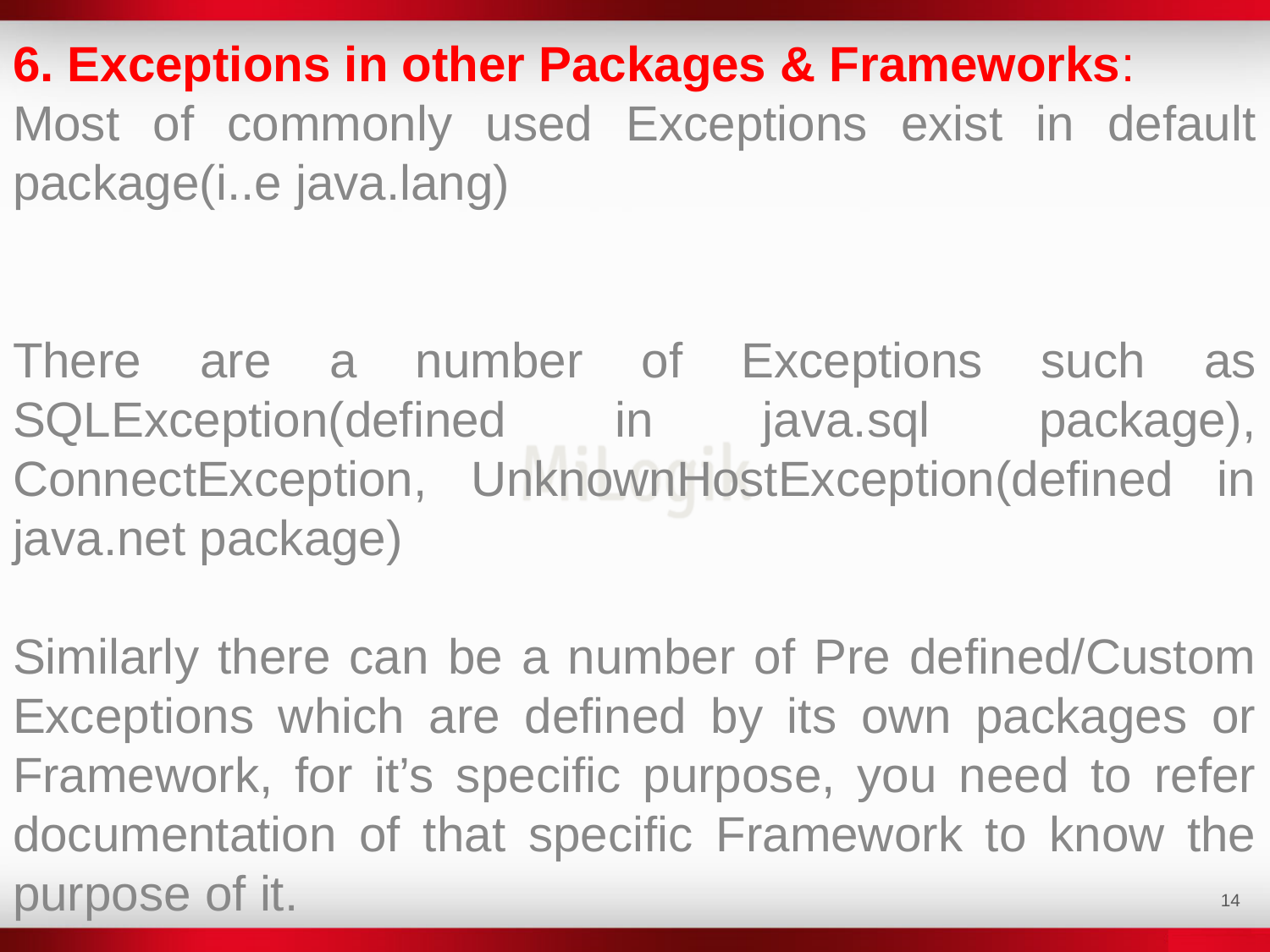

6. Exceptions in other Packages & Frameworks:
Most of commonly used Exceptions exist in default package(i..e java.lang)

There are a number of Exceptions such as SQLException(defined in java.sql package), ConnectException, UnknownHostException(defined in java.net package)

Similarly there can be a number of Pre defined/Custom Exceptions which are defined by its own packages or Framework, for it’s specific purpose, you need to refer documentation of that specific Framework to know the purpose of it.

14